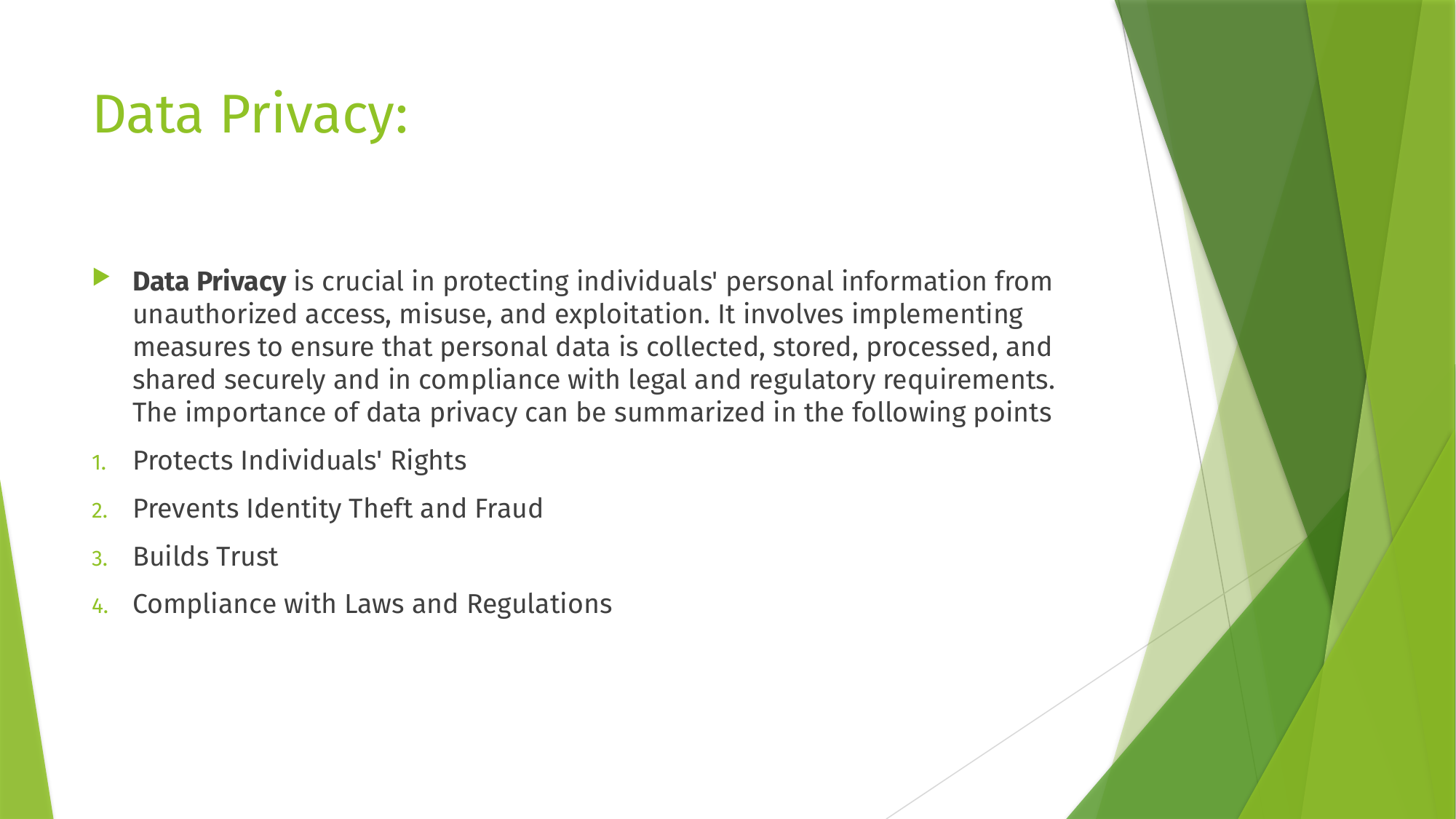

# Data Privacy:
Data Privacy is crucial in protecting individuals' personal information from unauthorized access, misuse, and exploitation. It involves implementing measures to ensure that personal data is collected, stored, processed, and shared securely and in compliance with legal and regulatory requirements. The importance of data privacy can be summarized in the following points
Protects Individuals' Rights
Prevents Identity Theft and Fraud
Builds Trust
Compliance with Laws and Regulations